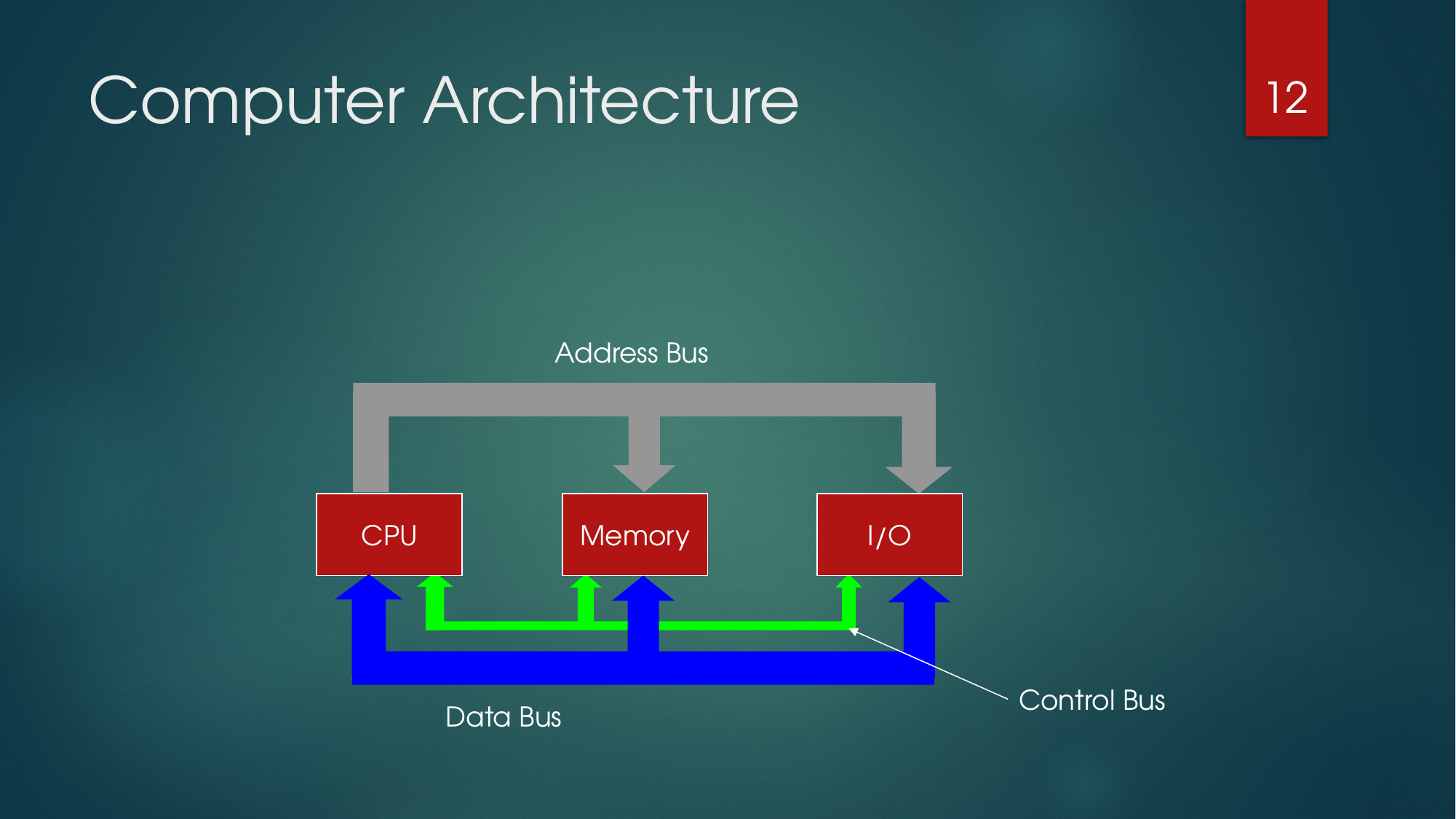

12
# Computer Architecture
Address Bus

CPU
Memory
I/O

Control Bus
Data Bus